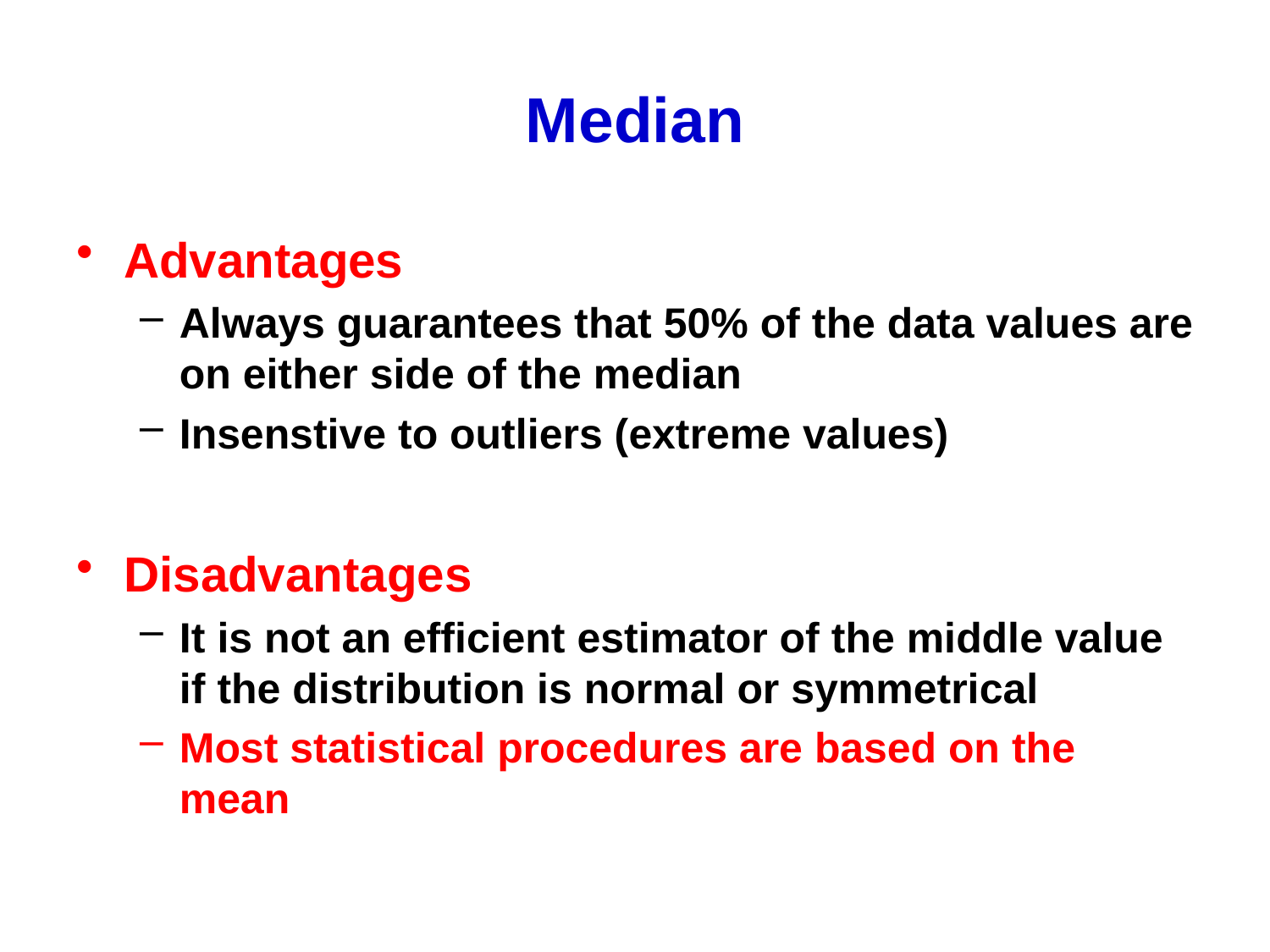

# Median
Advantages
Always guarantees that 50% of the data values are on either side of the median
Insenstive to outliers (extreme values)

Disadvantages
It is not an efficient estimator of the middle value if the distribution is normal or symmetrical
Most statistical procedures are based on the mean